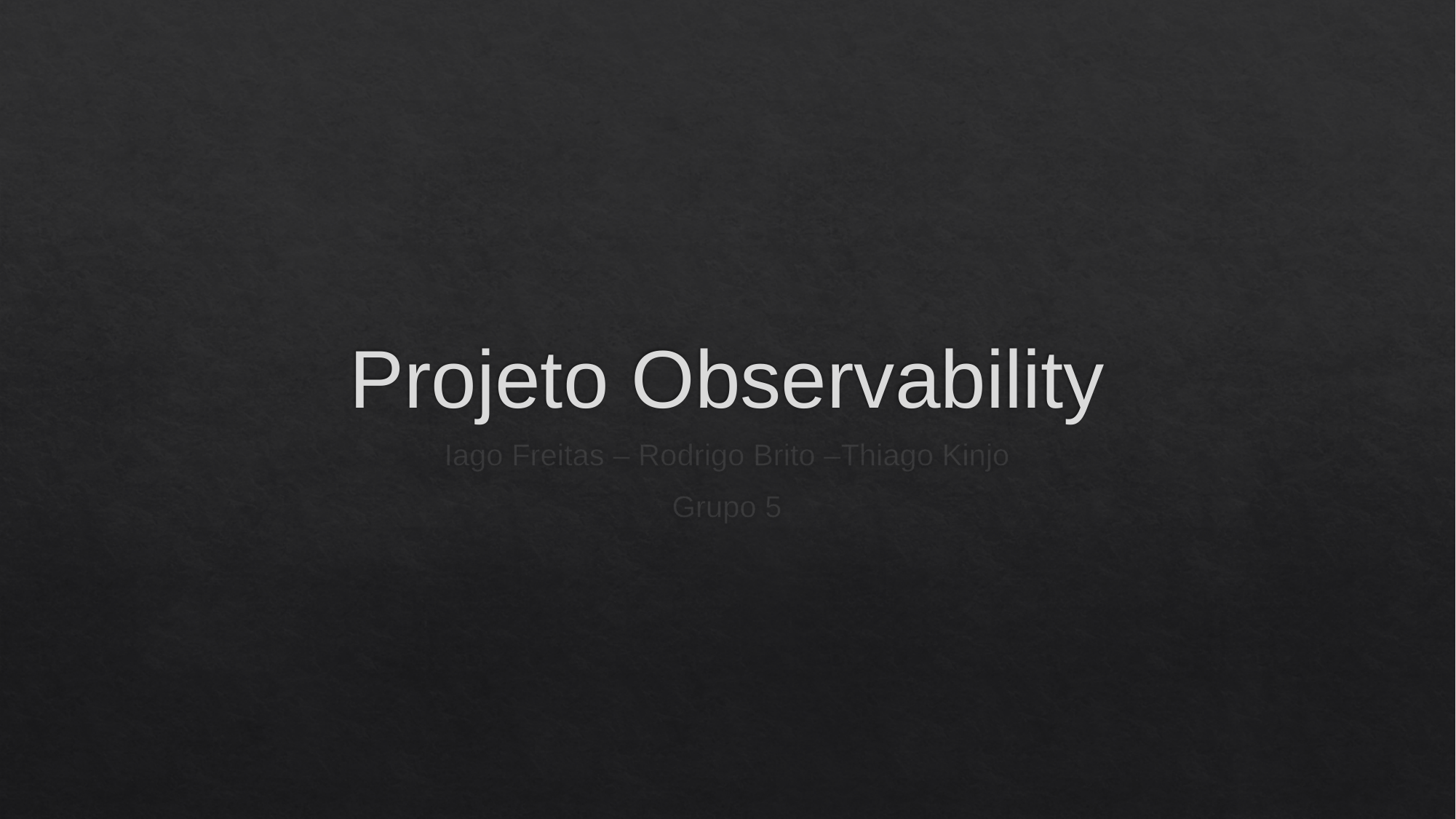

# Projeto Observability
Iago Freitas – Rodrigo Brito –Thiago Kinjo
Grupo 5